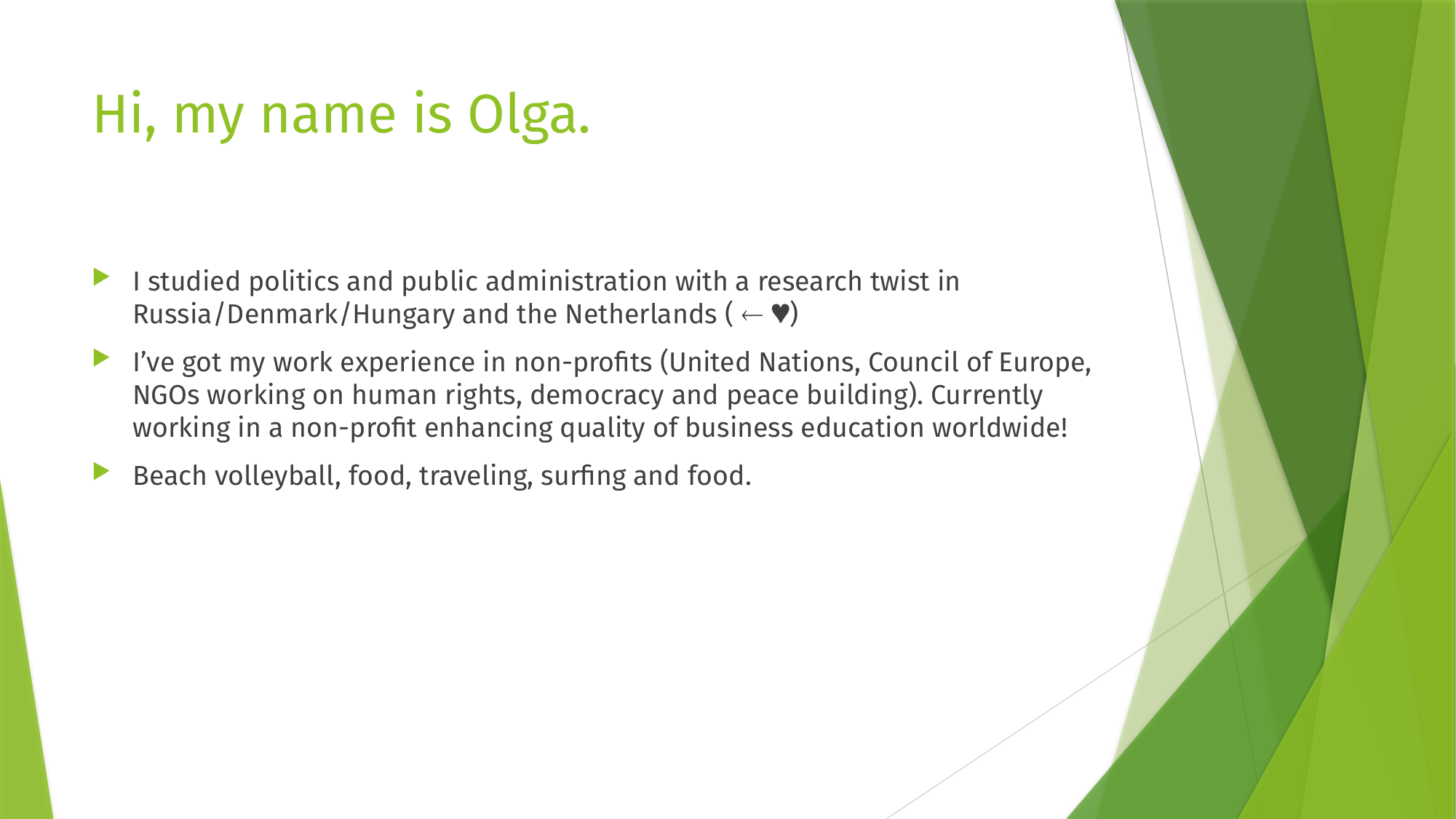

# Hi, my name is Olga.
I studied politics and public administration with a research twist in Russia/Denmark/Hungary and the Netherlands ( ← ♥)
I’ve got my work experience in non-profits (United Nations, Council of Europe, NGOs working on human rights, democracy and peace building). Currently working in a non-profit enhancing quality of business education worldwide!
Beach volleyball, food, traveling, surfing and food.